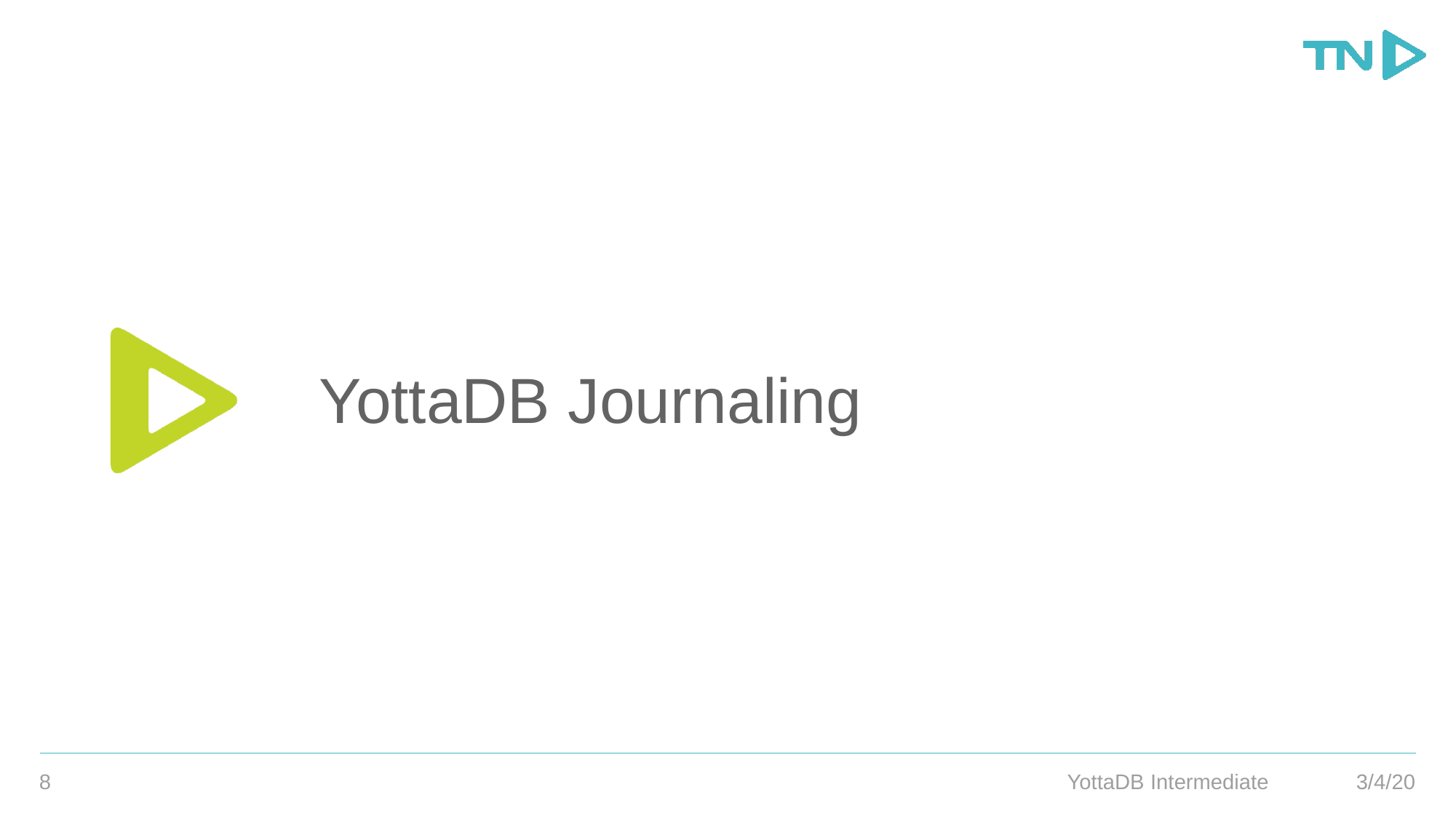

# YottaDB Journaling
8
YottaDB Intermediate
3/4/20